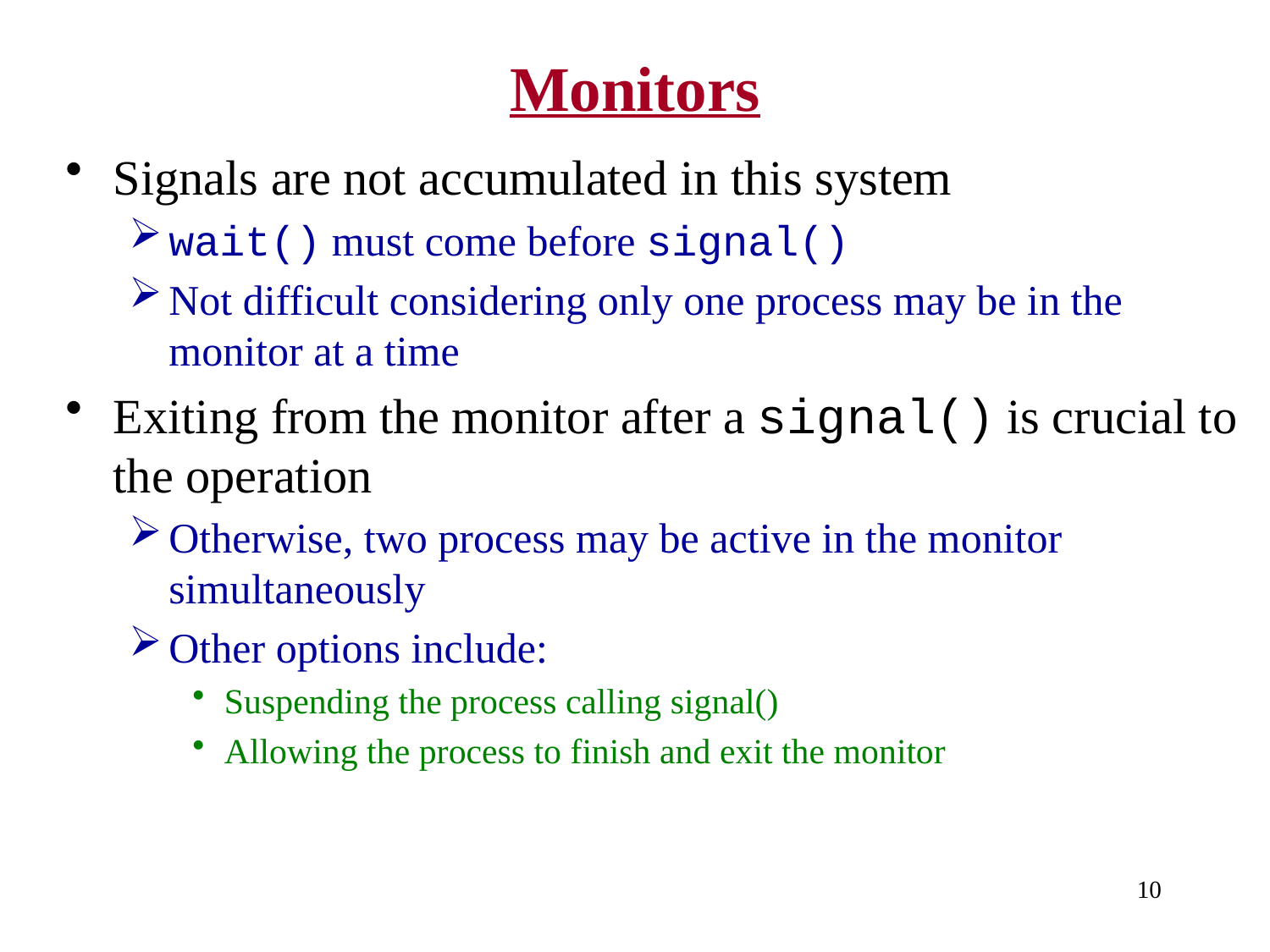

# Monitors
Signals are not accumulated in this system
wait() must come before signal()
Not difficult considering only one process may be in the monitor at a time
Exiting from the monitor after a signal() is crucial to the operation
Otherwise, two process may be active in the monitor simultaneously
Other options include:
Suspending the process calling signal()
Allowing the process to finish and exit the monitor
10